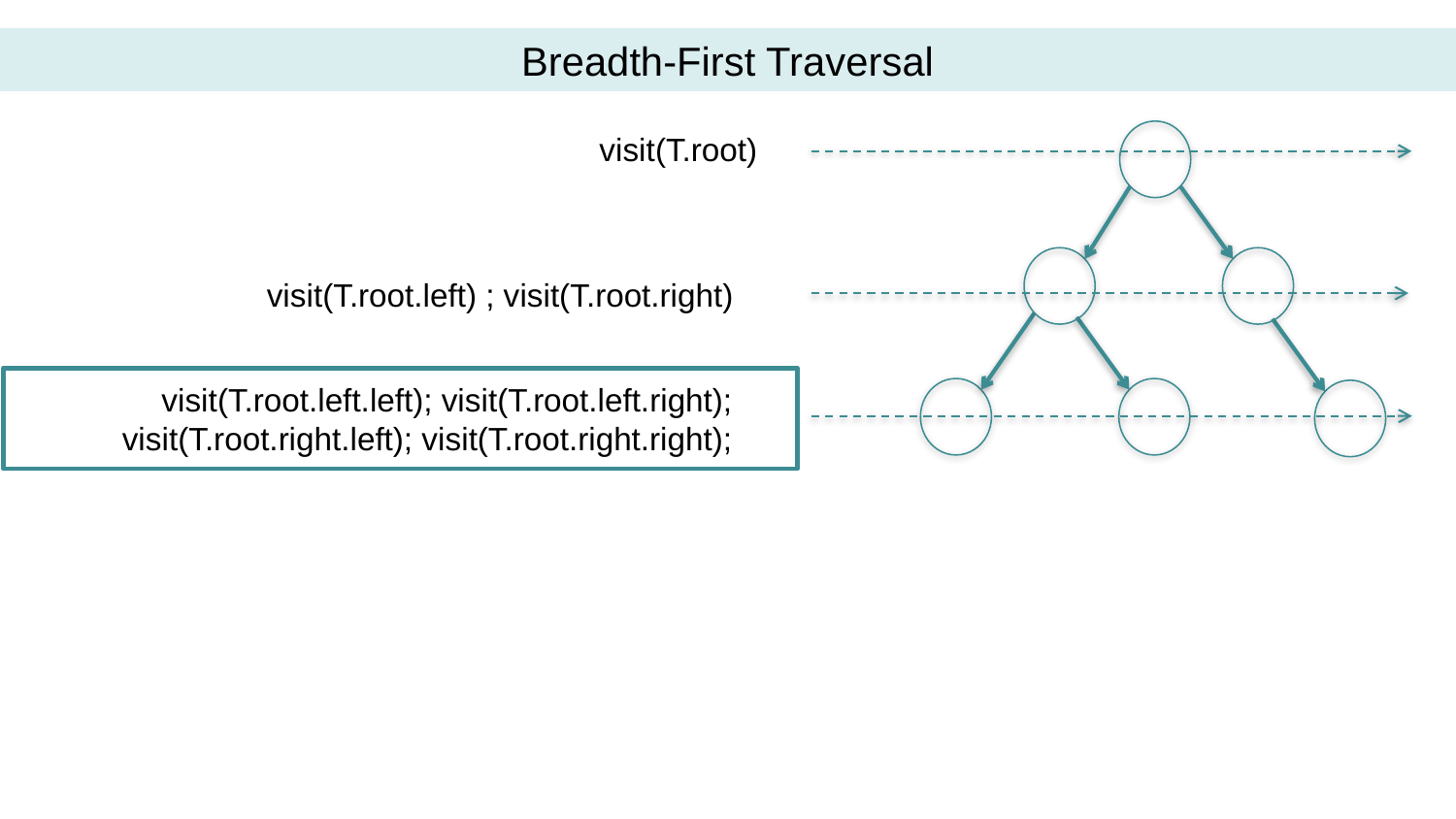

Breadth-First Traversal

visit(T.root)
visit(T.root.left) ; visit(T.root.right)

visit(T.root.left.left); visit(T.root.left.right);
visit(T.root.right.left); visit(T.root.right.right);